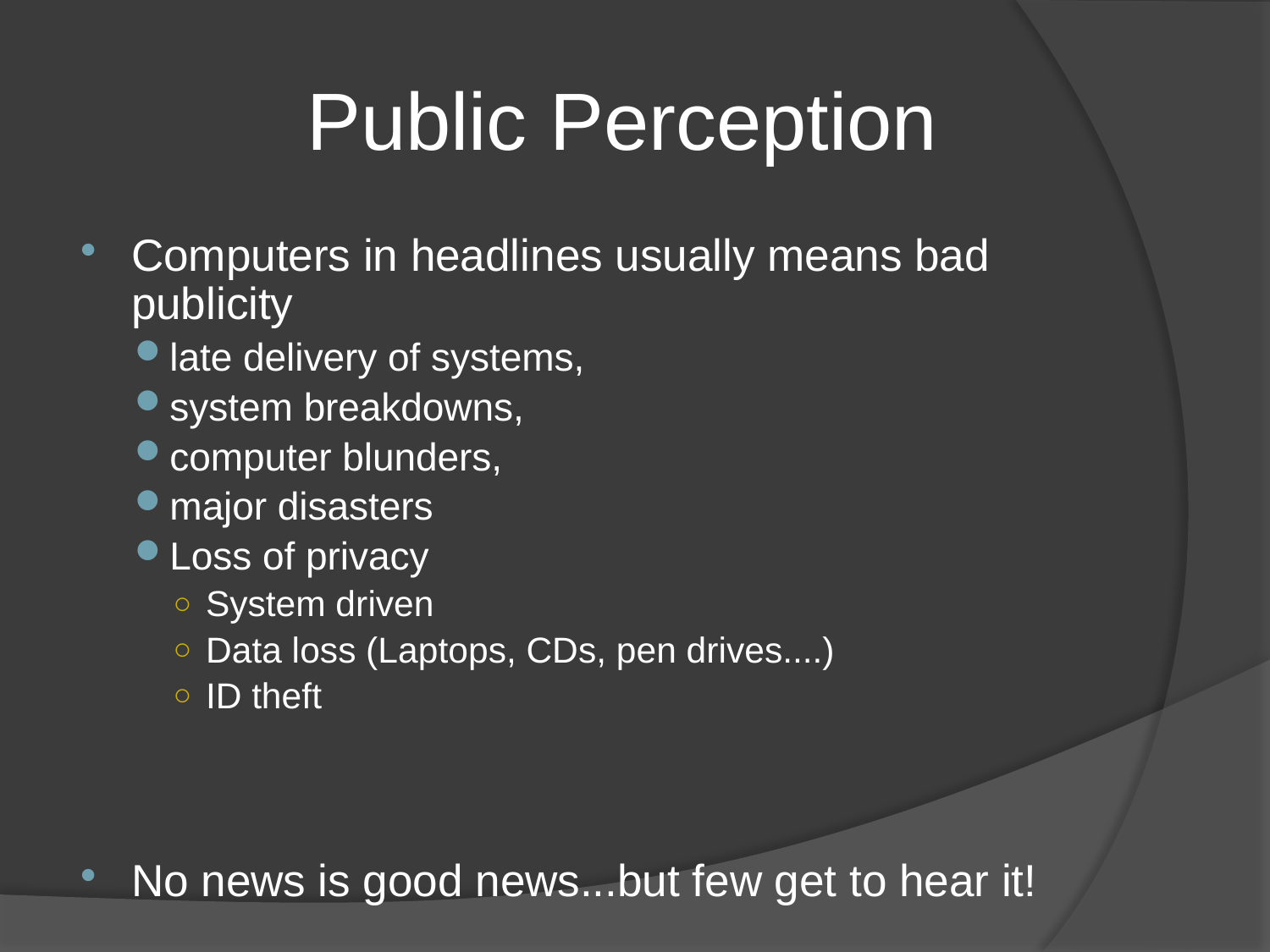

# Public Perception
Computers in headlines usually means bad publicity
late delivery of systems,
system breakdowns,
computer blunders,
major disasters
Loss of privacy
System driven
Data loss (Laptops, CDs, pen drives....)
ID theft

No news is good news...but few get to hear it!